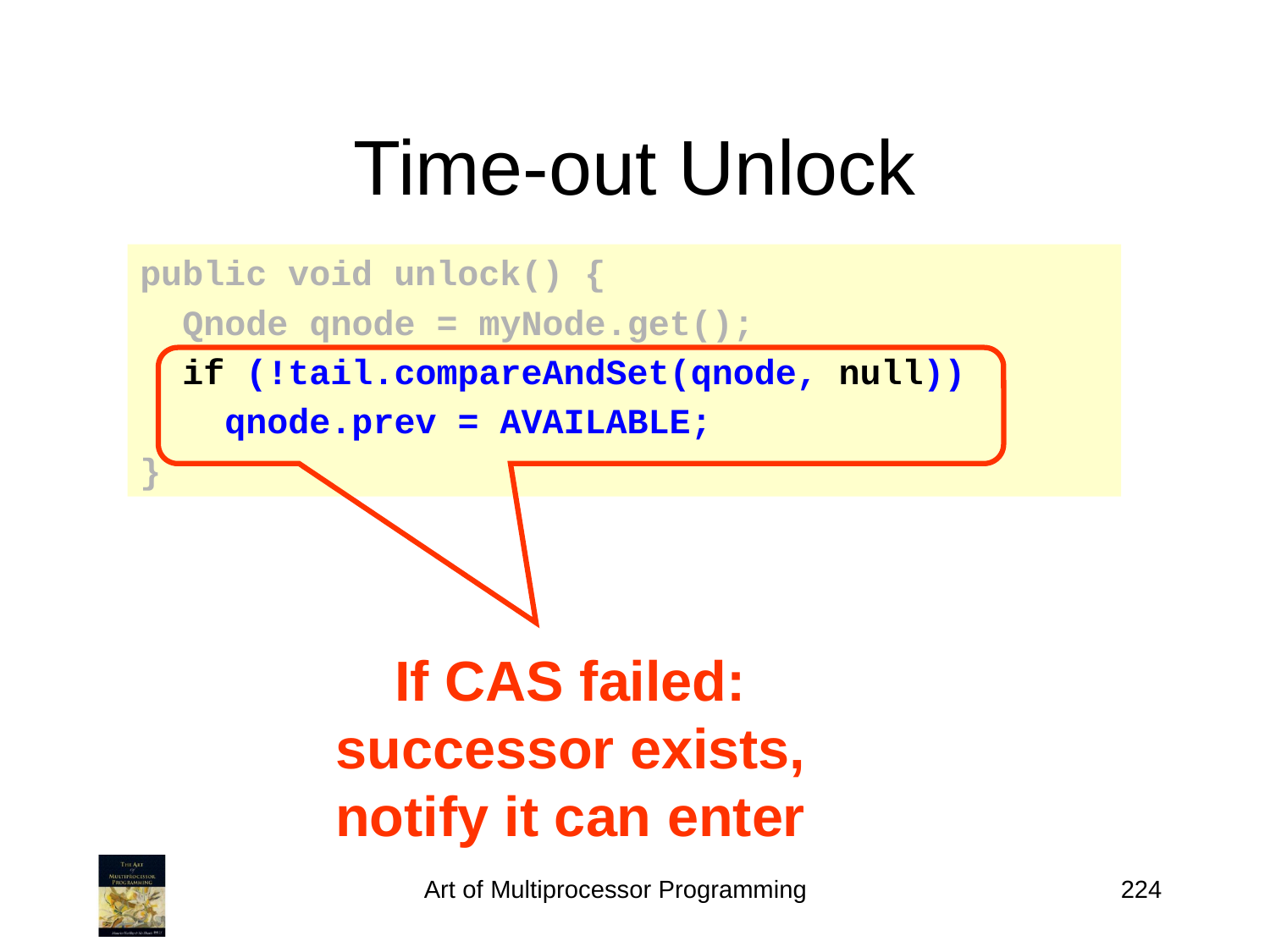

# Time-out Unlock
public void unlock() {
  Qnode qnode = myNode.get();
  if (!tail.compareAndSet(qnode, null))
    qnode.prev = AVAILABLE;
}

If CAS failed:
successor exists,
notify it can enter
Art of Multiprocessor Programming
224